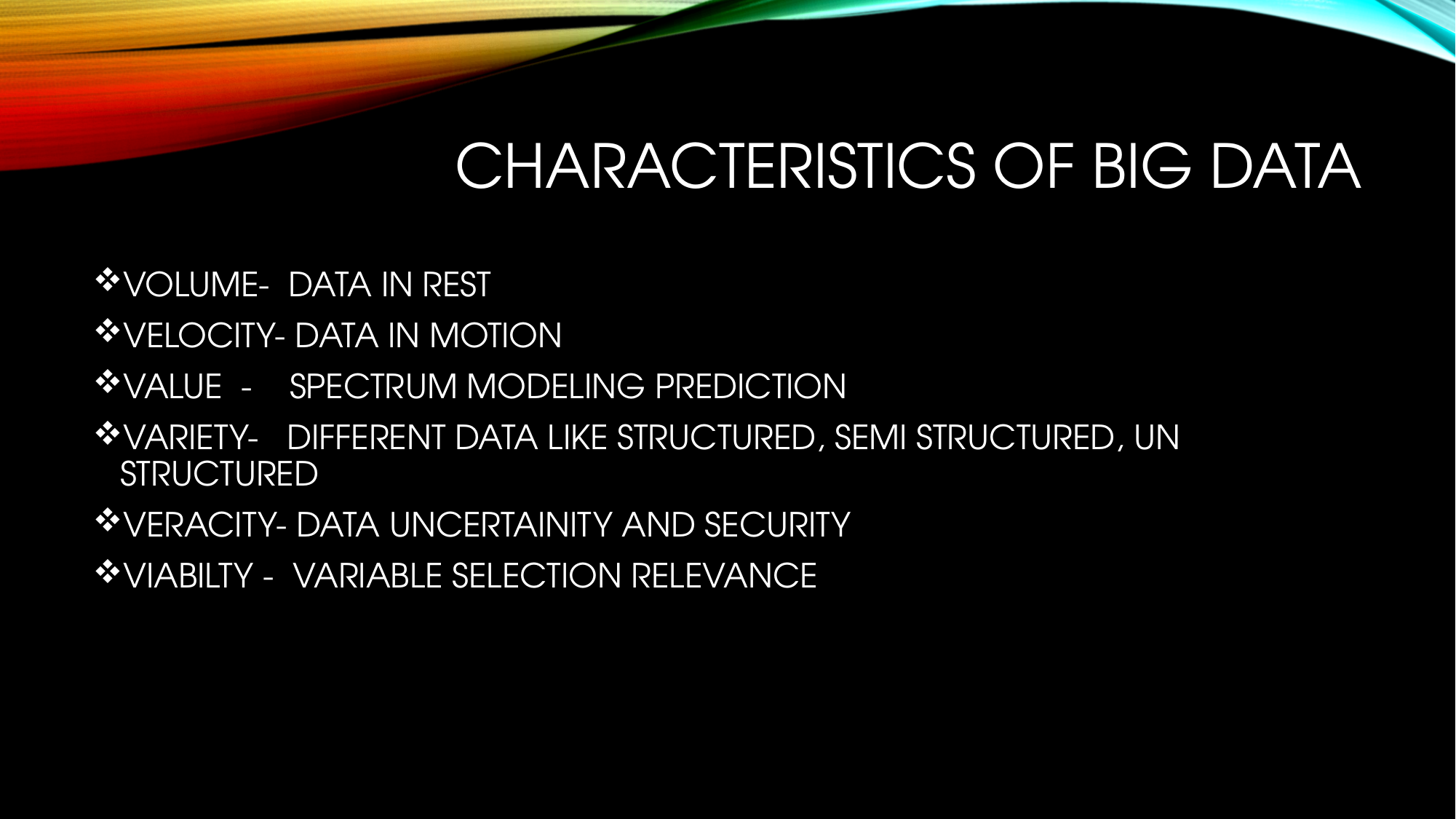

# CHARACTERISTICS OF BIG DATA
VOLUME-  DATA IN REST
VELOCITY- DATA IN MOTION
VALUE  -    SPECTRUM MODELING PREDICTION
VARIETY-   DIFFERENT DATA LIKE STRUCTURED, SEMI STRUCTURED, UN STRUCTURED
VERACITY- DATA UNCERTAINITY AND SECURITY
VIABILTY -  VARIABLE SELECTION RELEVANCE